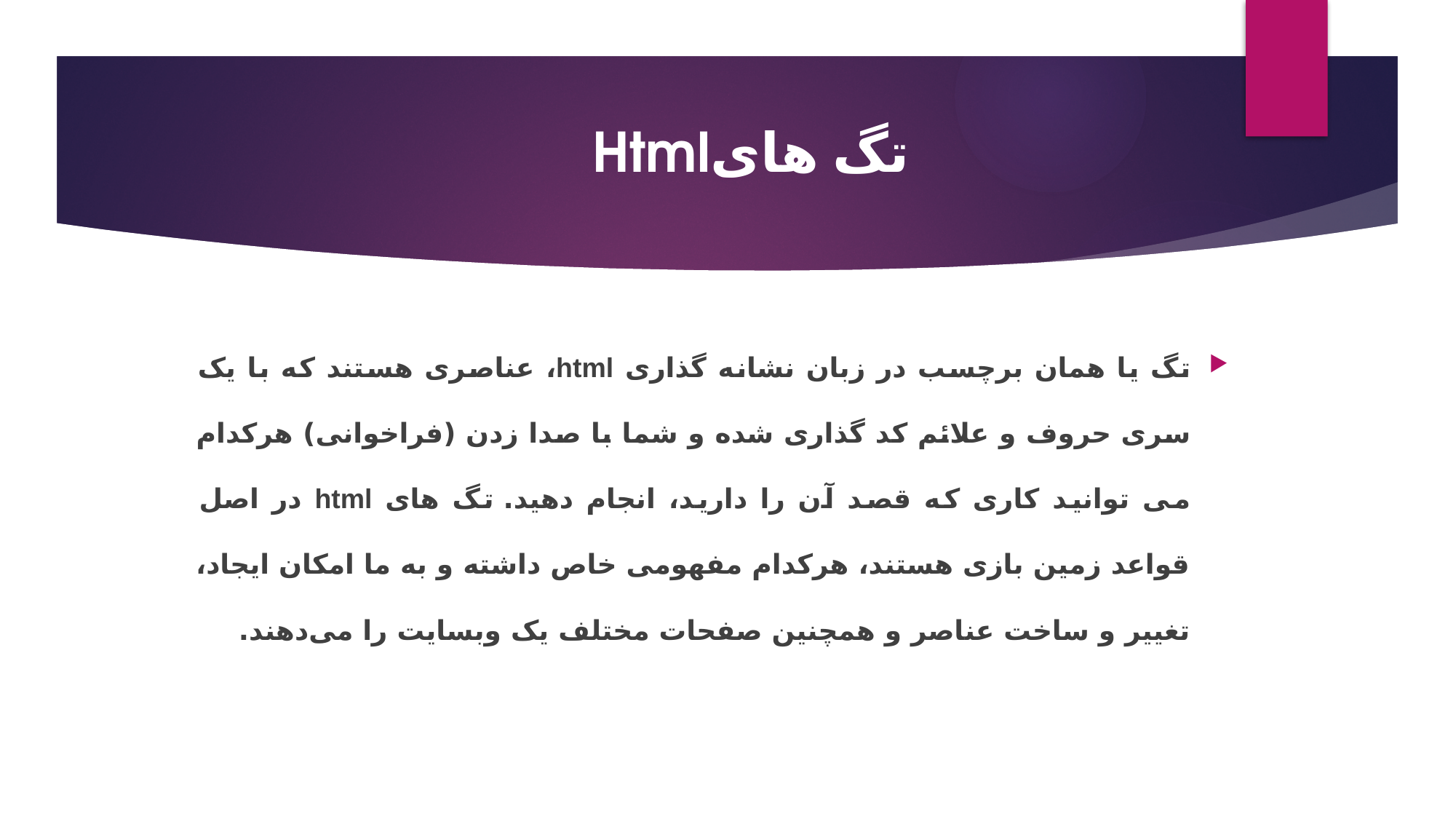

تگ هایHtml
تگ یا همان برچسب در زبان نشانه گذاری html، عناصری هستند که با یک سری حروف و علائم کد گذاری شده و شما با صدا زدن (فراخوانی) هرکدام می توانید کاری که قصد آن را دارید، انجام دهید. تگ های html در اصل قواعد زمین بازی هستند، هرکدام مفهومی خاص داشته و به ما امکان ایجاد، تغییر و ساخت عناصر و همچنین صفحات مختلف یک وبسایت را می‌دهند.